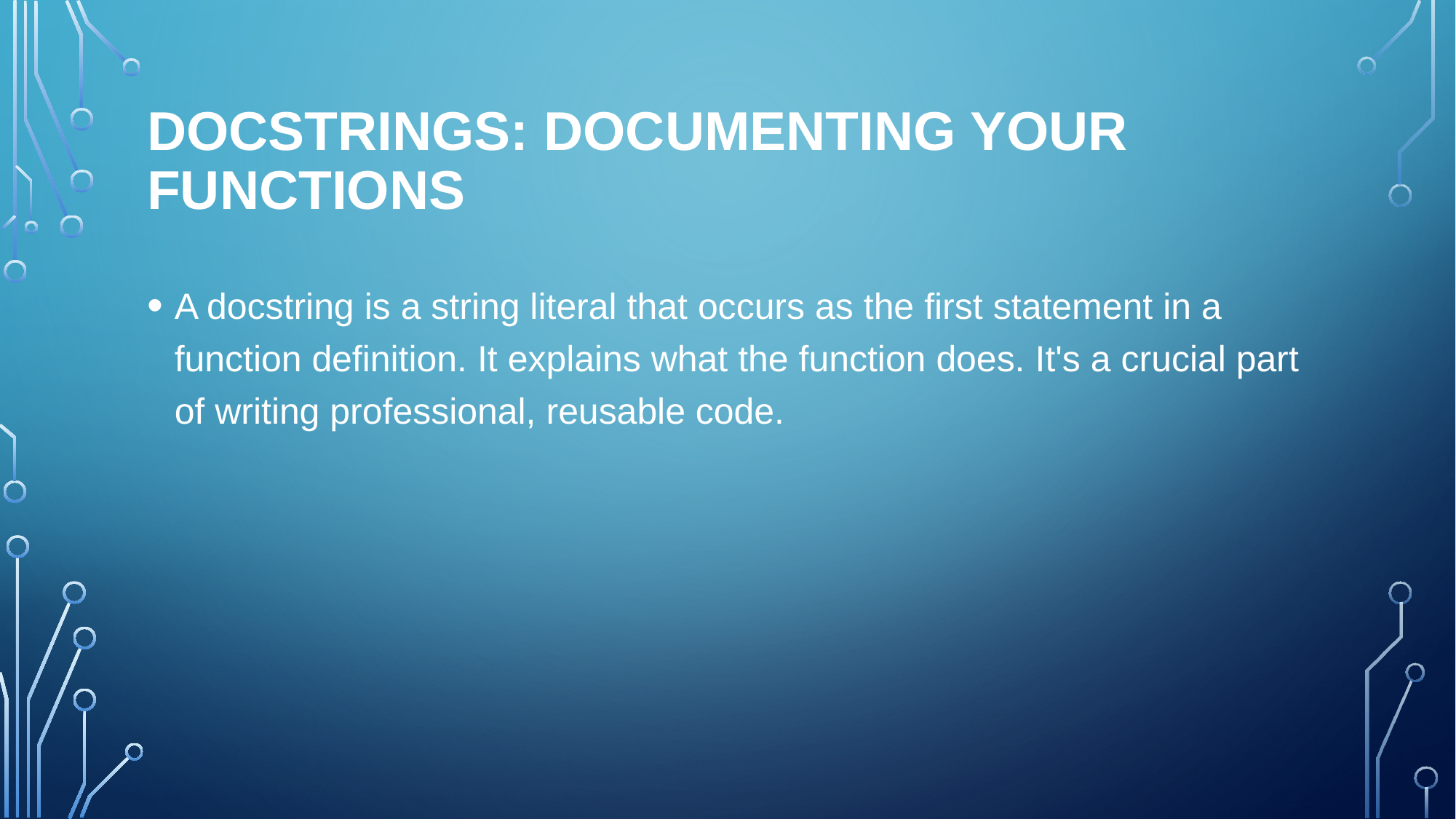

# Docstrings: Documenting Your Functions
A docstring is a string literal that occurs as the first statement in a function definition. It explains what the function does. It's a crucial part of writing professional, reusable code.